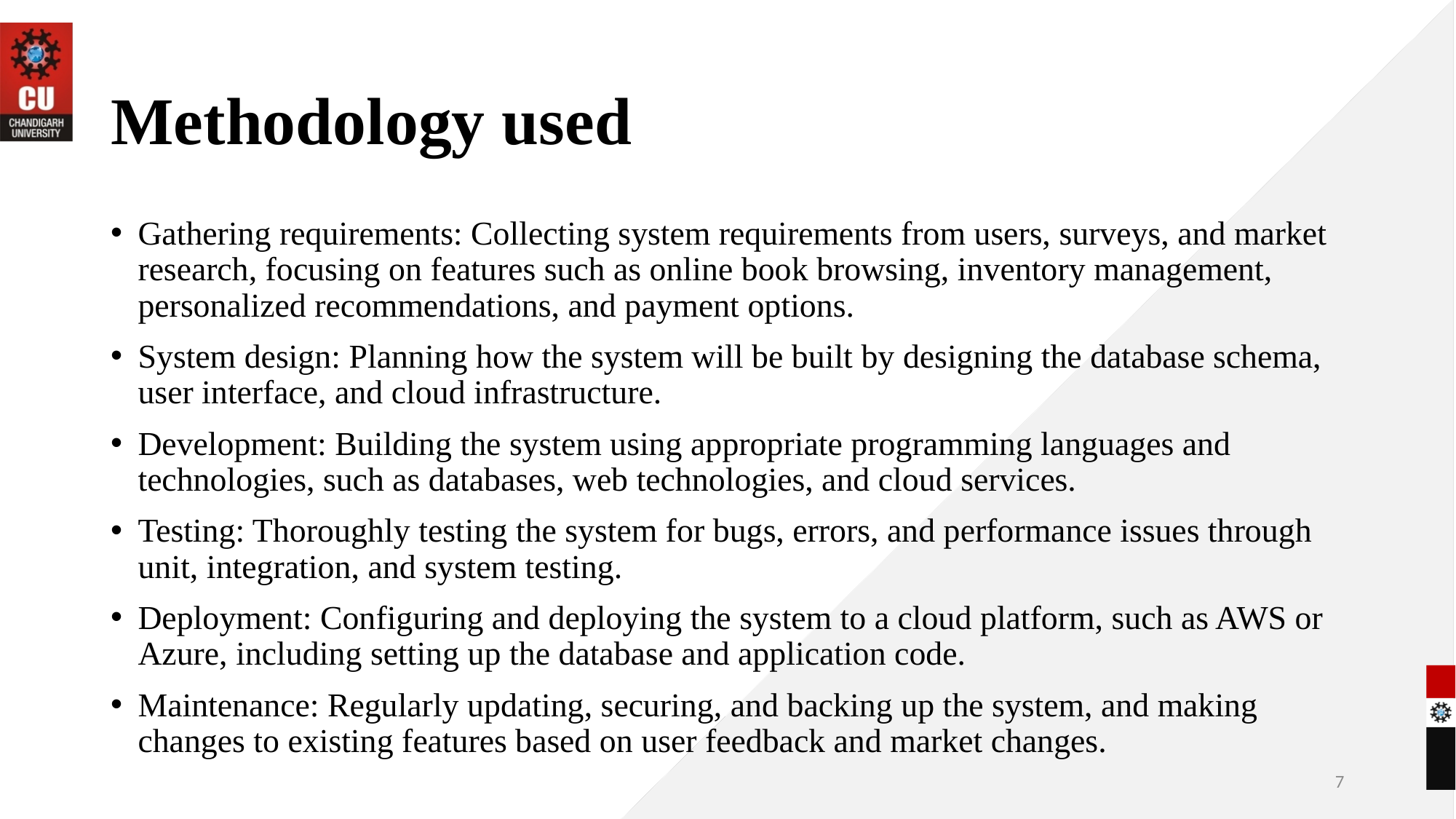

# Methodology used
Gathering requirements: Collecting system requirements from users, surveys, and market research, focusing on features such as online book browsing, inventory management, personalized recommendations, and payment options.
System design: Planning how the system will be built by designing the database schema, user interface, and cloud infrastructure.
Development: Building the system using appropriate programming languages and technologies, such as databases, web technologies, and cloud services.
Testing: Thoroughly testing the system for bugs, errors, and performance issues through unit, integration, and system testing.
Deployment: Configuring and deploying the system to a cloud platform, such as AWS or Azure, including setting up the database and application code.
Maintenance: Regularly updating, securing, and backing up the system, and making changes to existing features based on user feedback and market changes.

7